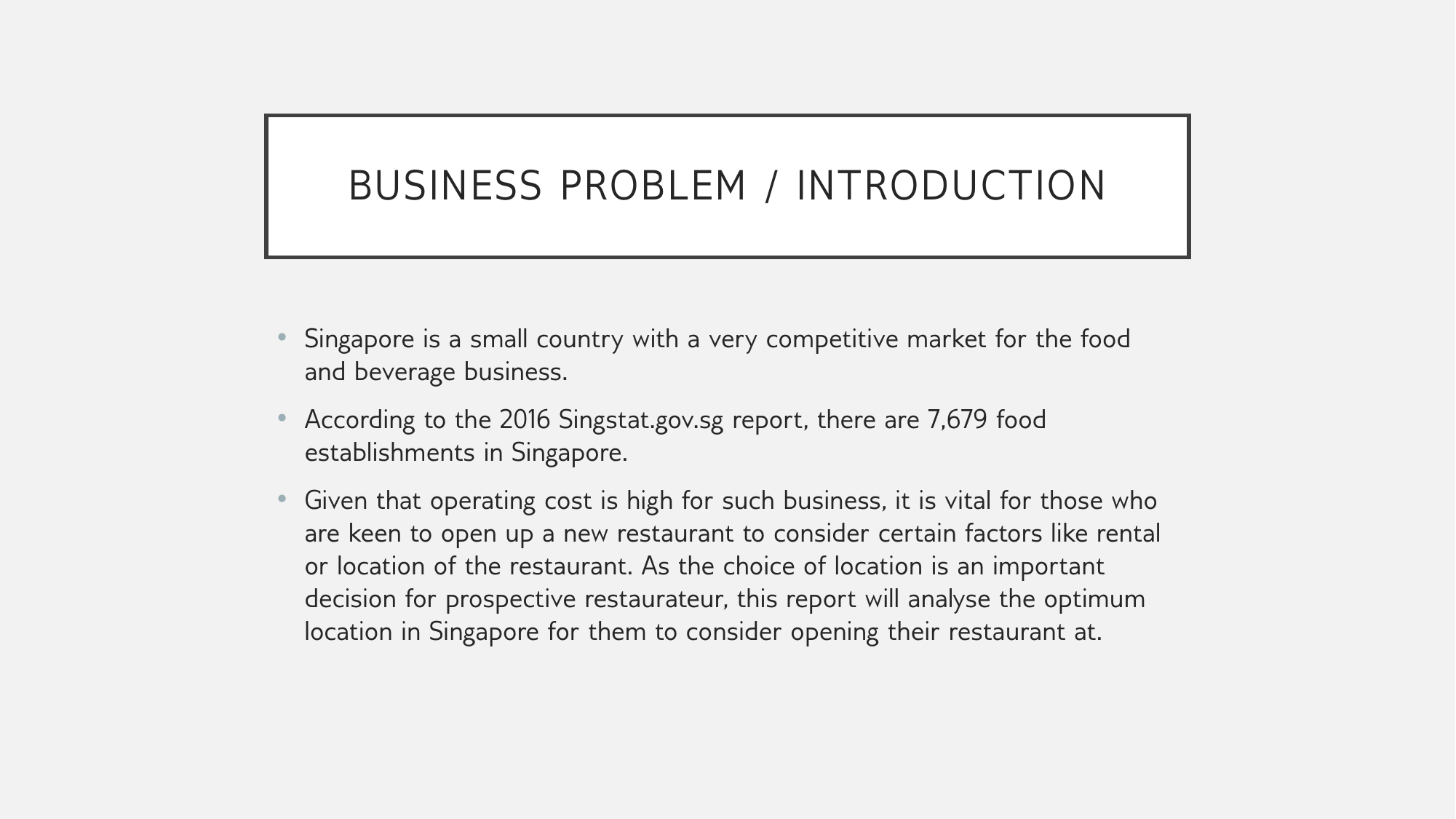

# Business Problem / IntroDUCTION
Singapore is a small country with a very competitive market for the food and beverage business.
According to the 2016 Singstat.gov.sg report, there are 7,679 food establishments in Singapore.
Given that operating cost is high for such business, it is vital for those who are keen to open up a new restaurant to consider certain factors like rental or location of the restaurant. As the choice of location is an important decision for prospective restaurateur, this report will analyse the optimum location in Singapore for them to consider opening their restaurant at.